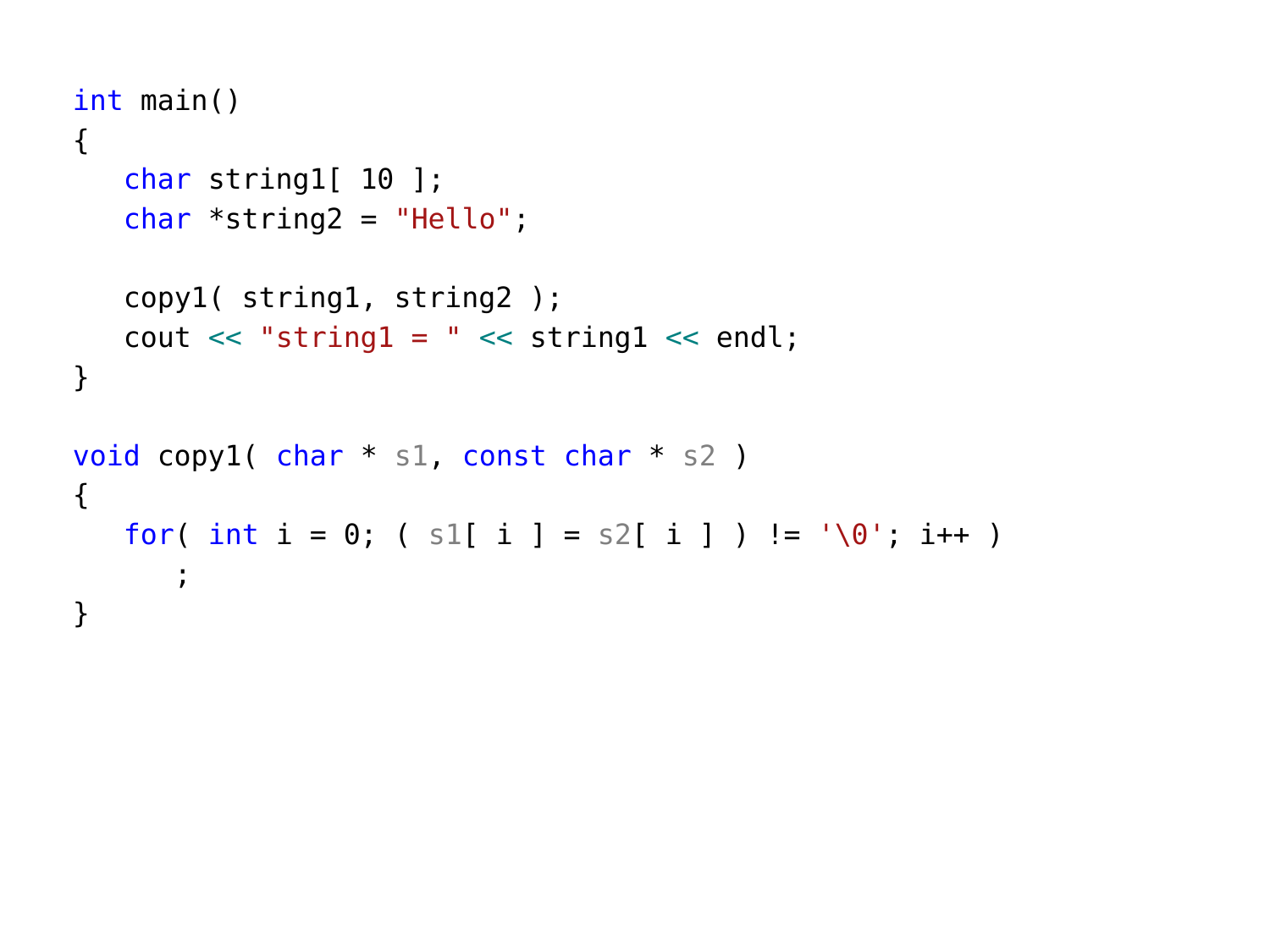

int main()
{
   char string1[ 10 ];
   char *string2 = "Hello";

   copy1( string1, string2 );
   cout << "string1 = " << string1 << endl;
}

void copy1( char * s1, const char * s2 )
{
   for( int i = 0; ( s1[ i ] = s2[ i ] ) != '\0'; i++ )
      ;
}